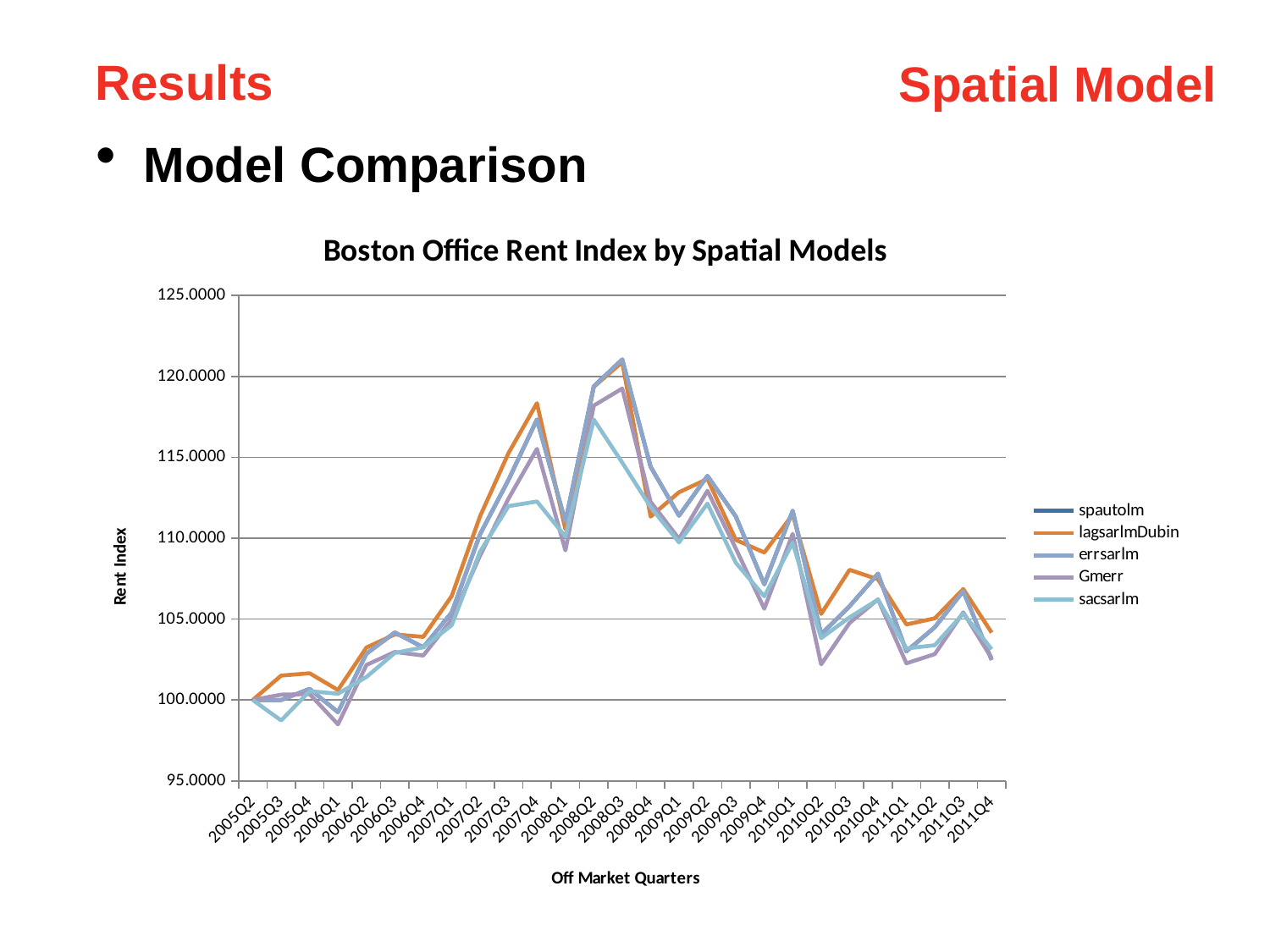

Results
Spatial Model
Model Comparison

### Chart: Boston Office Rent Index by Spatial Models

| Category | spautolm | lagsarlmDubin | errsarlm | Gmerr | sacsarlm |
|---|---|---|---|---|---|
| 2005Q2 | 100.0 | 100.0 | 100.0 | 100.0 | 100.0 |
| 2005Q3 | 99.99966986054496 | 101.50483836719984 | 99.99930953238373 | 100.328556567747 | 98.73203330256732 |
| 2005Q4 | 100.68328380433942 | 101.65127225059291 | 100.68392817941776 | 100.36647488306298 | 100.54509024018954 |
| 2006Q1 | 99.24504421599461 | 100.61363306091447 | 99.24628478680087 | 98.49328723803706 | 100.38570493430888 |
| 2006Q2 | 102.86157846477755 | 103.2413690889317 | 102.86291567398945 | 102.16260044068659 | 101.42270344913487 |
| 2006Q3 | 104.16895892936118 | 104.04972251446603 | 104.17104232937369 | 102.96543979851303 | 102.90642045523232 |
| 2006Q4 | 103.25371233240898 | 103.8998615931265 | 103.25422860226132 | 102.74376456006524 | 103.2535068577259 |
| 2007Q1 | 105.40501187659555 | 106.42005074318246 | 105.4057497142611 | 104.97682337047256 | 104.61945995772726 |
| 2007Q2 | 110.24775882342001 | 111.36072934379308 | 110.24996380064619 | 108.92656242972669 | 109.17847035900795 |
| 2007Q3 | 113.61098334496289 | 115.26800969333885 | 113.61211946047692 | 112.4529774435997 | 111.98002822650474 |
| 2007Q4 | 117.33231242725897 | 118.34230040279596 | 117.33465909697412 | 115.51787685936064 | 112.26977675328082 |
| 2008Q1 | 111.01331909803692 | 110.55091189584749 | 111.01553938662167 | 109.24418936688312 | 110.10009383380621 |
| 2008Q2 | 119.38817819781036 | 119.35701240080665 | 119.38937208556177 | 118.19602039309729 | 117.3297123720243 |
| 2008Q3 | 121.04352431343482 | 120.88201001220486 | 121.04594520812995 | 119.2485482855286 | 114.67515429587314 |
| 2008Q4 | 114.41705911743551 | 111.33252969655152 | 114.42049168069724 | 112.25313399255228 | 111.92156640196784 |
| 2009Q1 | 111.39029285928628 | 112.84076616975982 | 111.3925206874217 | 109.95994311672217 | 109.7429163087153 |
| 2009Q2 | 113.84981709765624 | 113.66227778276216 | 113.85095560151971 | 112.93187332689381 | 112.13911917656753 |
| 2009Q3 | 111.33572498600601 | 109.8934869231809 | 111.33906510785717 | 109.35521599531968 | 108.47666557087817 |
| 2009Q4 | 107.14769244978805 | 109.11547727628736 | 107.15026402526564 | 105.63650005256913 | 106.4022183652956 |
| 2010Q1 | 111.69480382713914 | 111.45623537353096 | 111.6970377455548 | 110.26561709913008 | 109.71872944083513 |
| 2010Q2 | 104.05506040214665 | 105.31655202287473 | 104.05828615901808 | 102.20060075569508 | 103.81944929751144 |
| 2010Q3 | 105.79319374139715 | 108.04067601527454 | 105.79499224097798 | 104.75626499006103 | 105.1045370657826 |
| 2010Q4 | 107.80113487189607 | 107.45287463751127 | 107.80361432651173 | 106.21923213774093 | 106.19959614131076 |
| 2011Q1 | 103.00723062290471 | 104.66358833422089 | 103.00836370867353 | 102.2659359906233 | 103.18176131533734 |
| 2011Q2 | 104.49238375150718 | 105.04588513522128 | 104.4952050839563 | 102.83294373052772 | 103.3833801905035 |
| 2011Q3 | 106.72881584385958 | 106.8533032357788 | 106.73116390363671 | 105.41261606843221 | 105.34046159381757 |
| 2011Q4 | 102.47656988779829 | 104.16141320328582 | 102.47605750622981 | 102.58091850819864 | 103.13578345124724 |